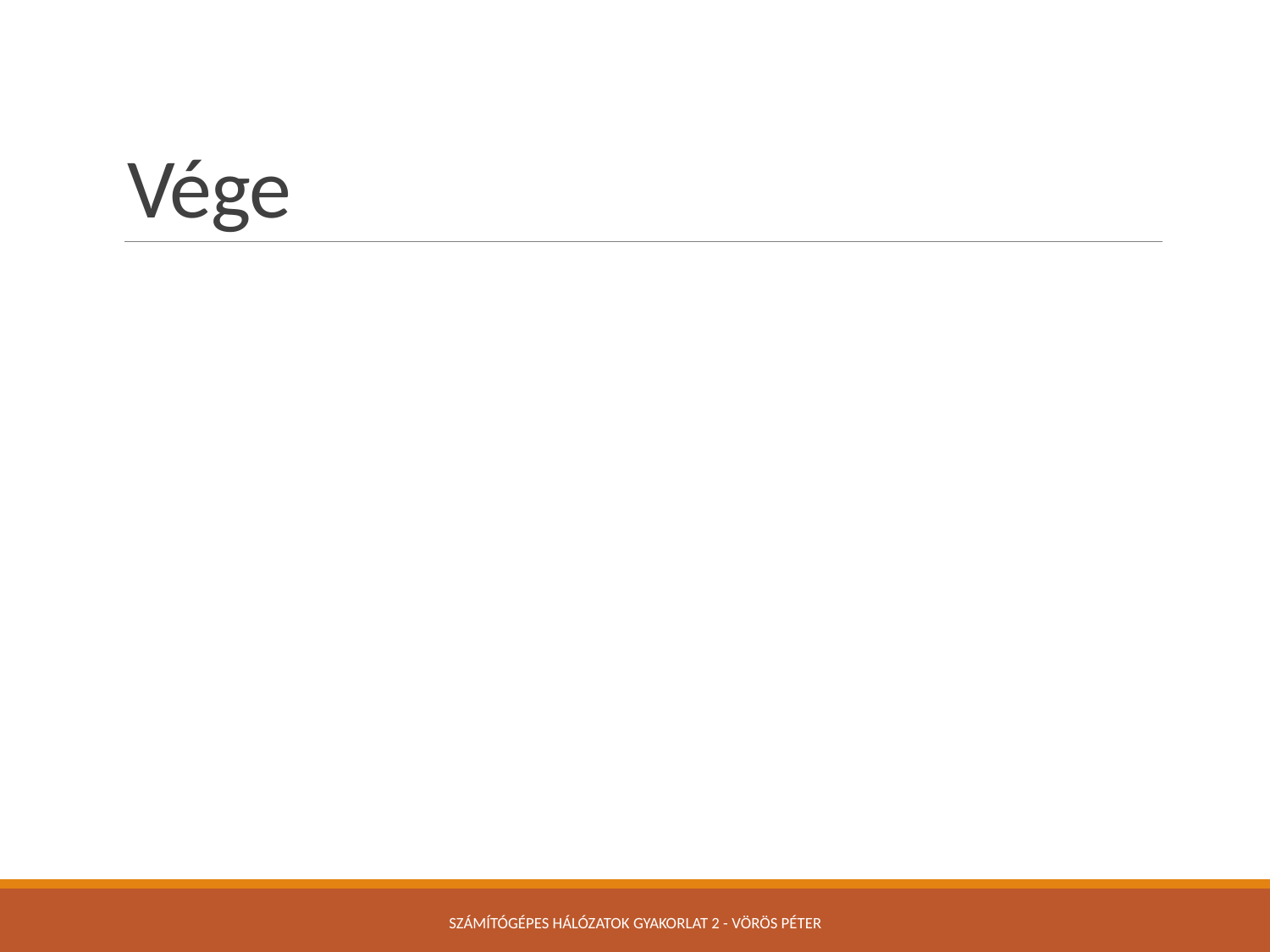

# Vége

Számítógépes Hálózatok Gyakorlat 2 - Vörös Péter